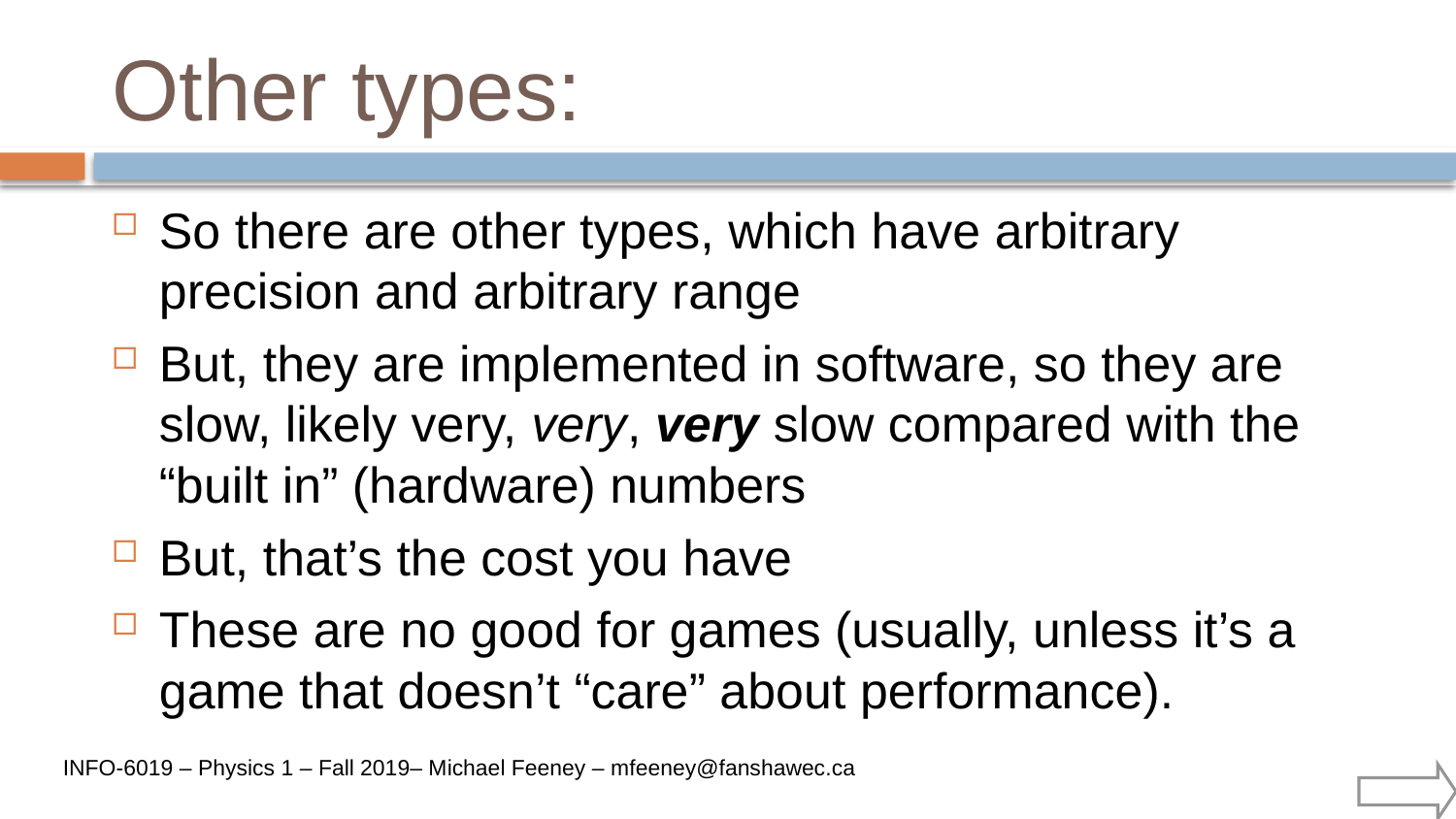

# Other types:
So there are other types, which have arbitrary precision and arbitrary range
But, they are implemented in software, so they are slow, likely very, very, very slow compared with the “built in” (hardware) numbers
But, that’s the cost you have
These are no good for games (usually, unless it’s a game that doesn’t “care” about performance).